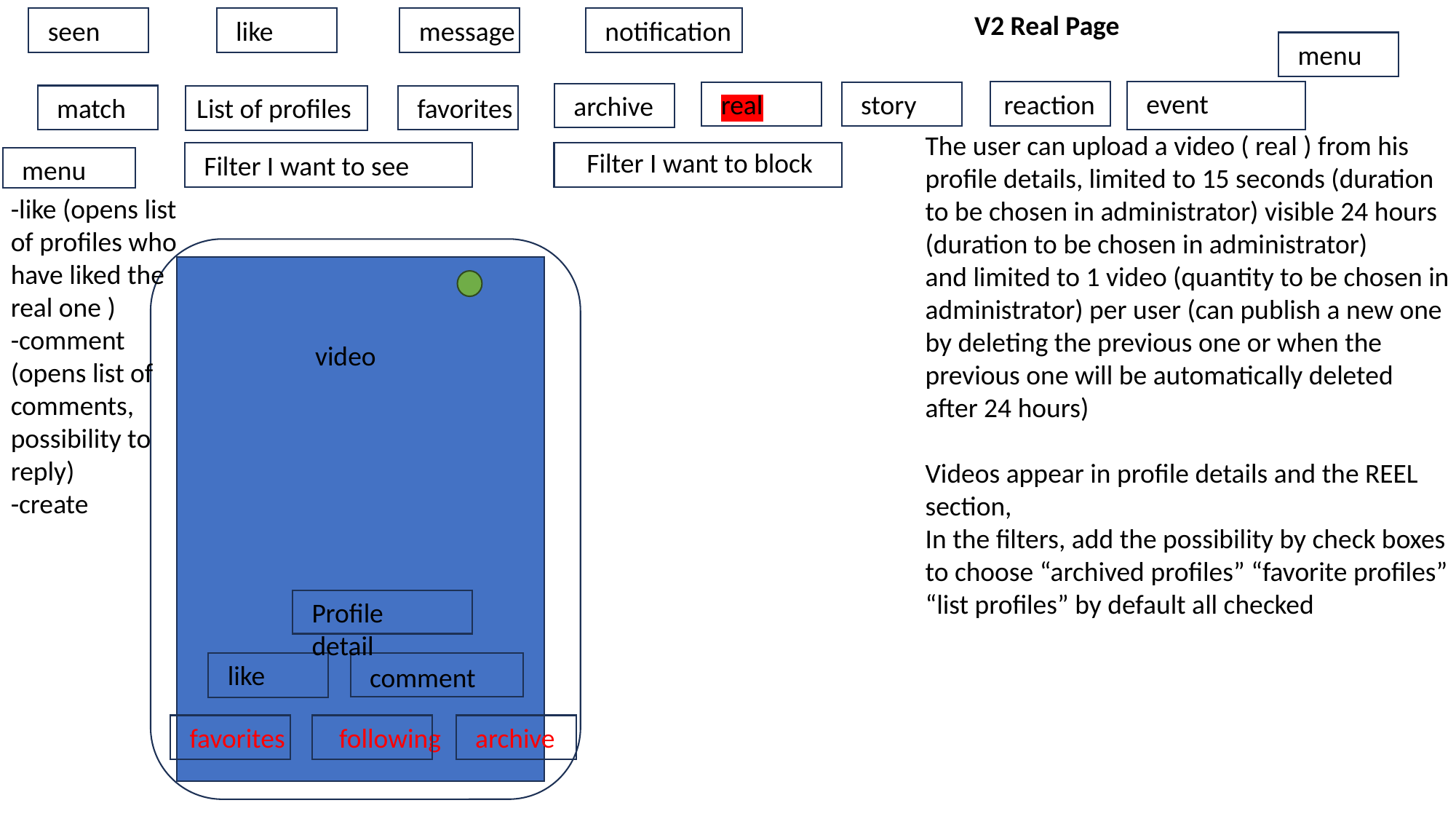

V2 Real Page

seen

like

message

notification

menu

event

reaction

real

story

archive

match
List of profiles

favorites

The user can upload a video ( real ) from his profile details, limited to 15 seconds (duration to be chosen in administrator) visible 24 hours (duration to be chosen in administrator)
and limited to 1 video (quantity to be chosen in administrator) per user (can publish a new one by deleting the previous one or when the previous one will be automatically deleted after 24 hours)

Videos appear in profile details and the REEL section,
In the filters, add the possibility by check boxes to choose “archived profiles” “favorite profiles” “list profiles” by default all checked
Filter I want to block

Filter I want to see

menu
-like (opens list of profiles who have liked the real one )
-comment
(opens list of comments, possibility to reply)
-create

video

Profile detail

like

comment

favorites

following

archive